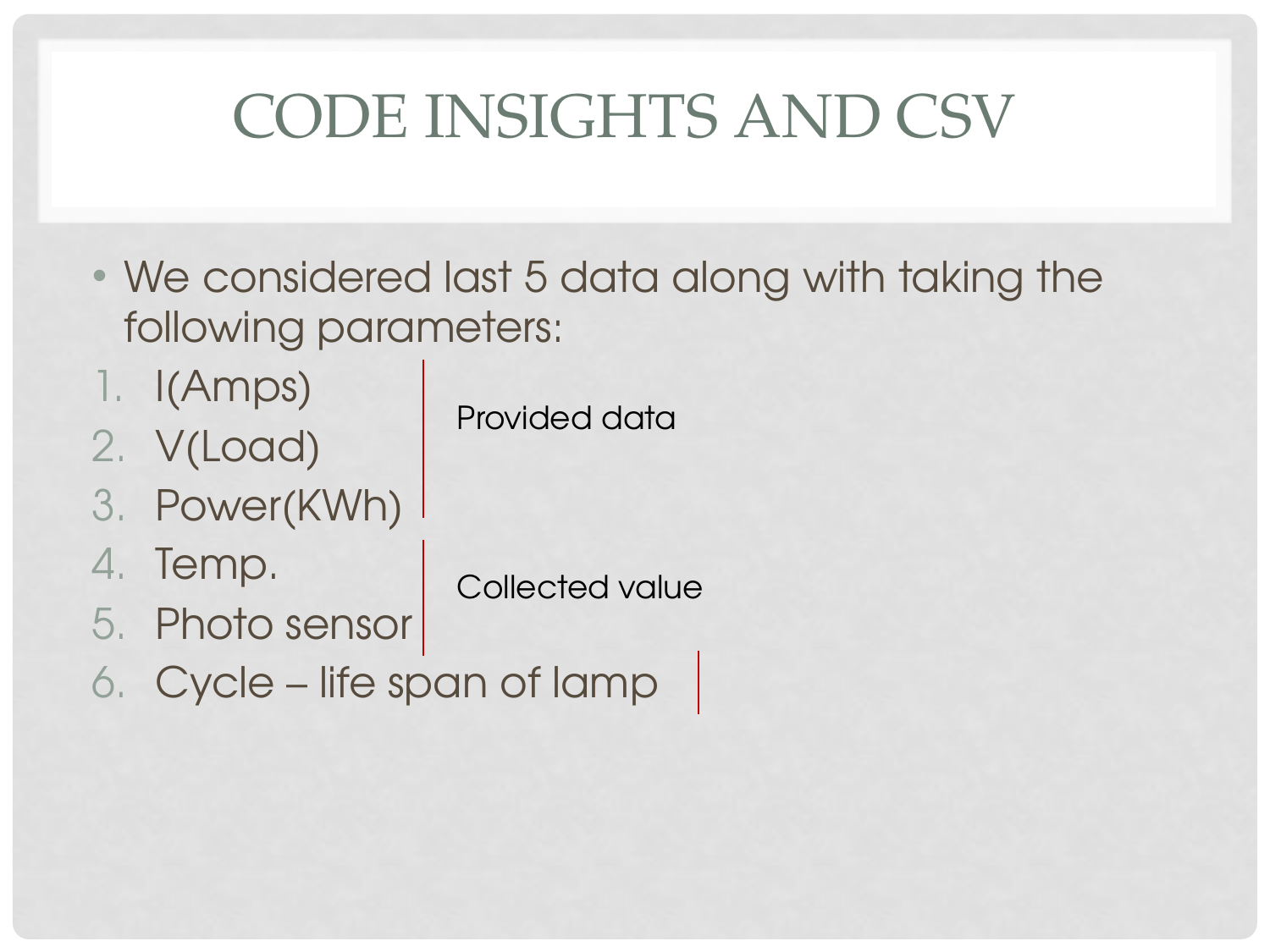

# CODE INSIGHTS AND CSV
We considered last 5 data along with taking the following parameters:
I(Amps)
V(Load)
Power(KWh)
Temp.
Photo sensor
Cycle – life span of lamp
Provided data
Collected value